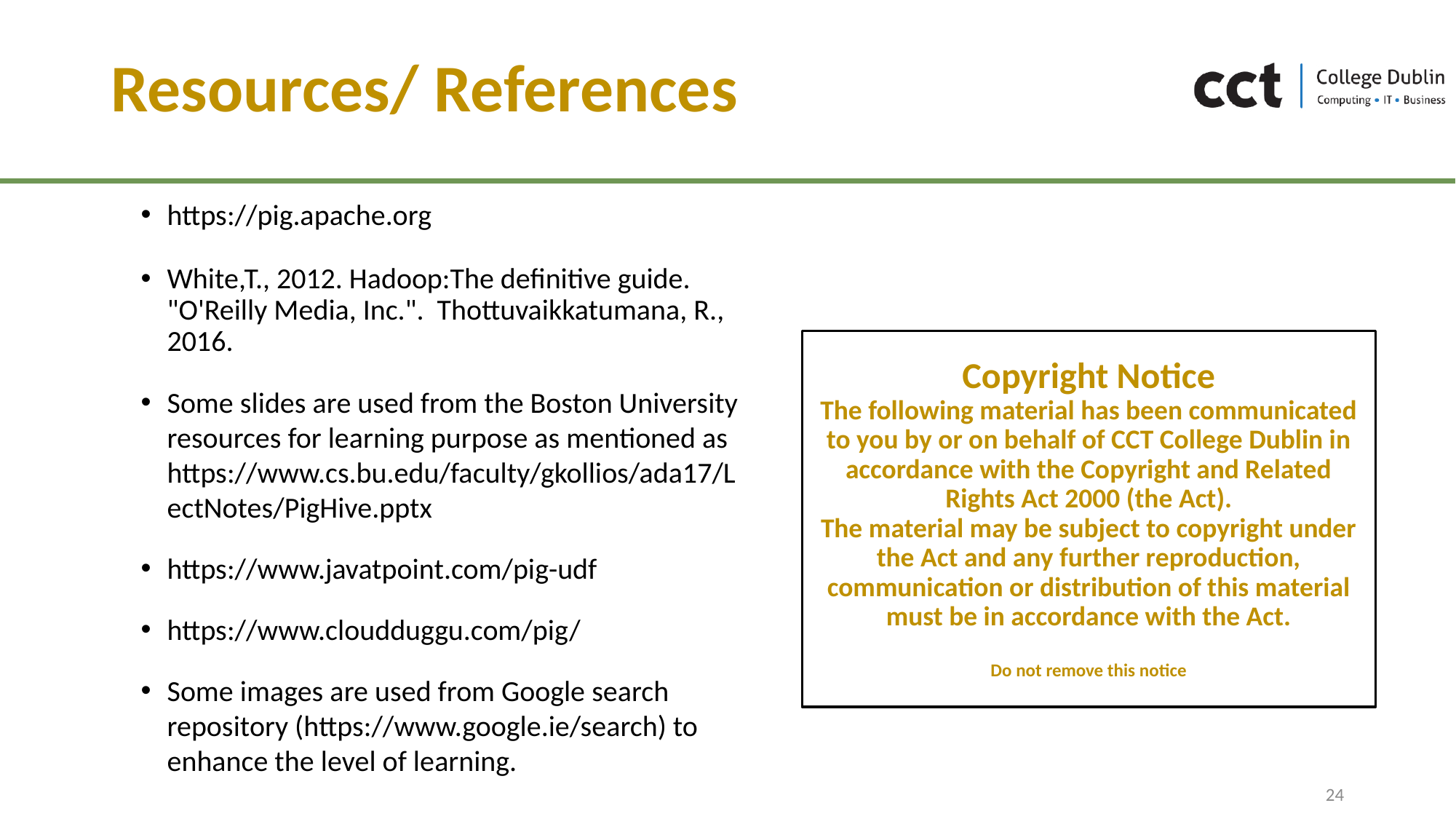

# Resources/ References
https://pig.apache.org
White,T., 2012. Hadoop:The definitive guide. "O'Reilly Media, Inc.".  Thottuvaikkatumana, R., 2016.
Some slides are used from the Boston University resources for learning purpose as mentioned as https://www.cs.bu.edu/faculty/gkollios/ada17/LectNotes/PigHive.pptx
https://www.javatpoint.com/pig-udf
https://www.cloudduggu.com/pig/
Some images are used from Google search repository (https://www.google.ie/search) to enhance the level of learning.
Copyright Notice
The following material has been communicated to you by or on behalf of CCT College Dublin in accordance with the Copyright and Related Rights Act 2000 (the Act).
The material may be subject to copyright under the Act and any further reproduction, communication or distribution of this material must be in accordance with the Act.
Do not remove this notice
24